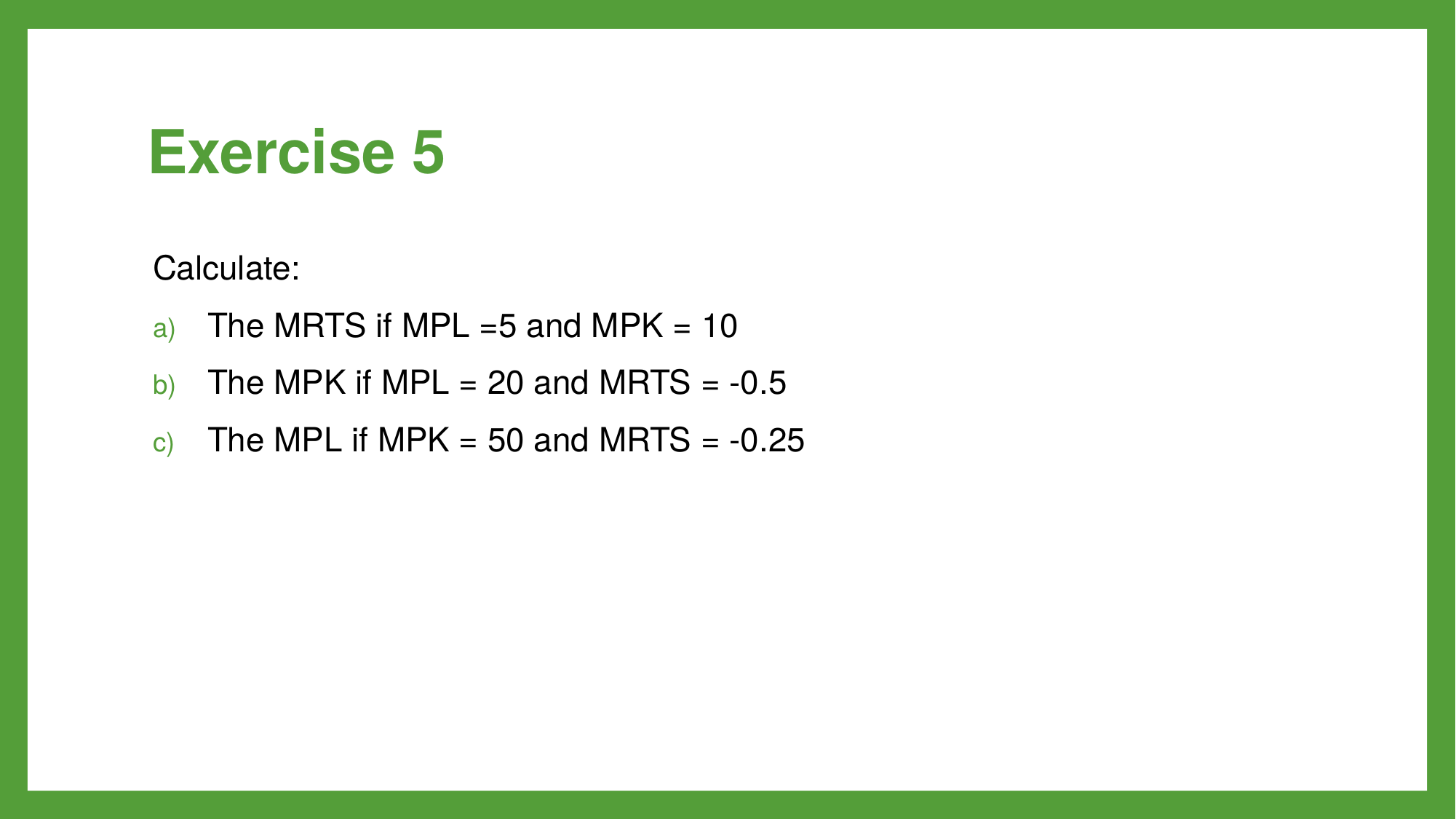

# Exercise 5
Calculate:
The MRTS if MPL =5 and MPK = 10
The MPK if MPL = 20 and MRTS = -0.5
The MPL if MPK = 50 and MRTS = -0.25